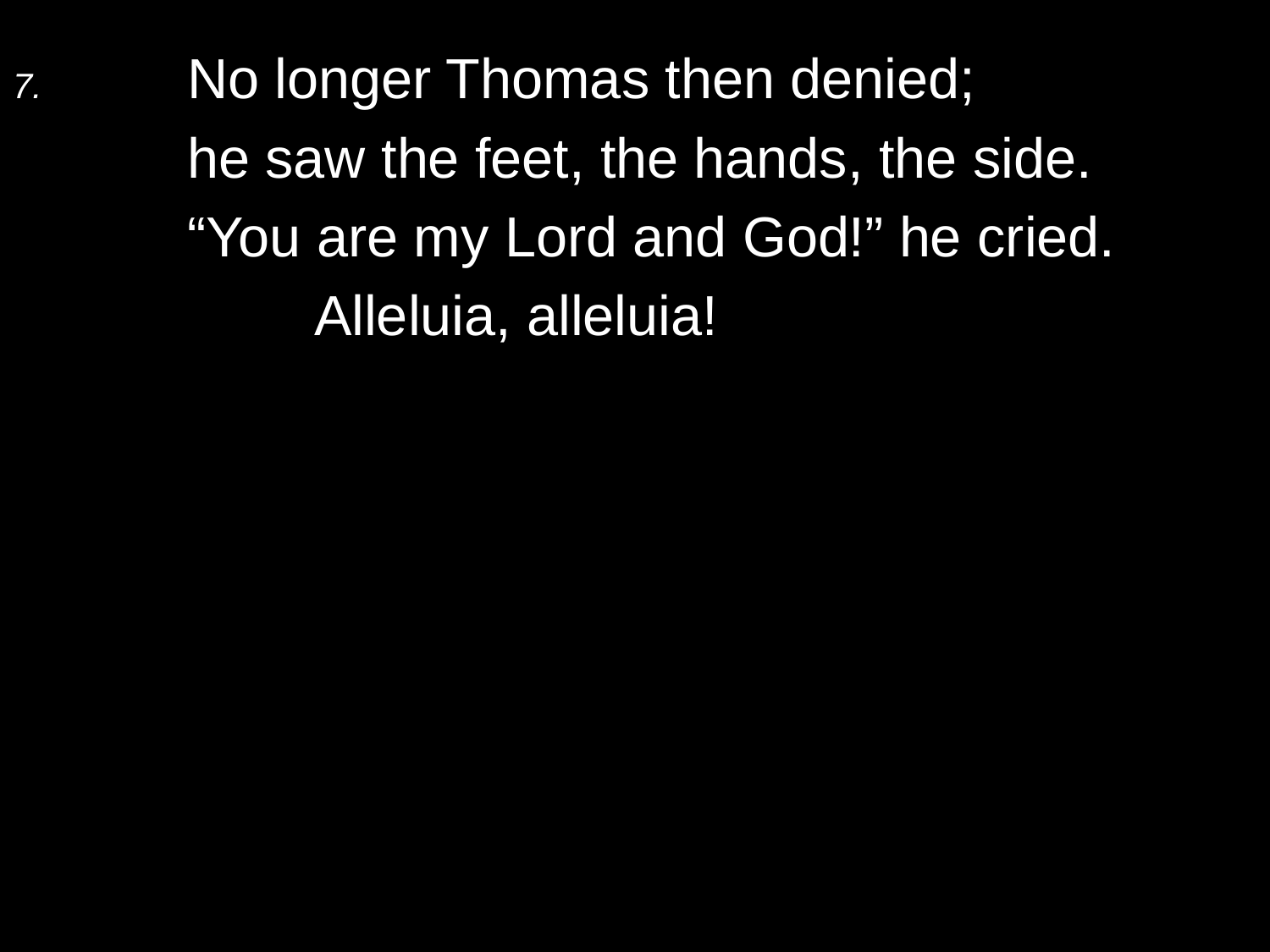

7.	No longer Thomas then denied;
	he saw the feet, the hands, the side.
	“You are my Lord and God!” he cried.
		Alleluia, alleluia!